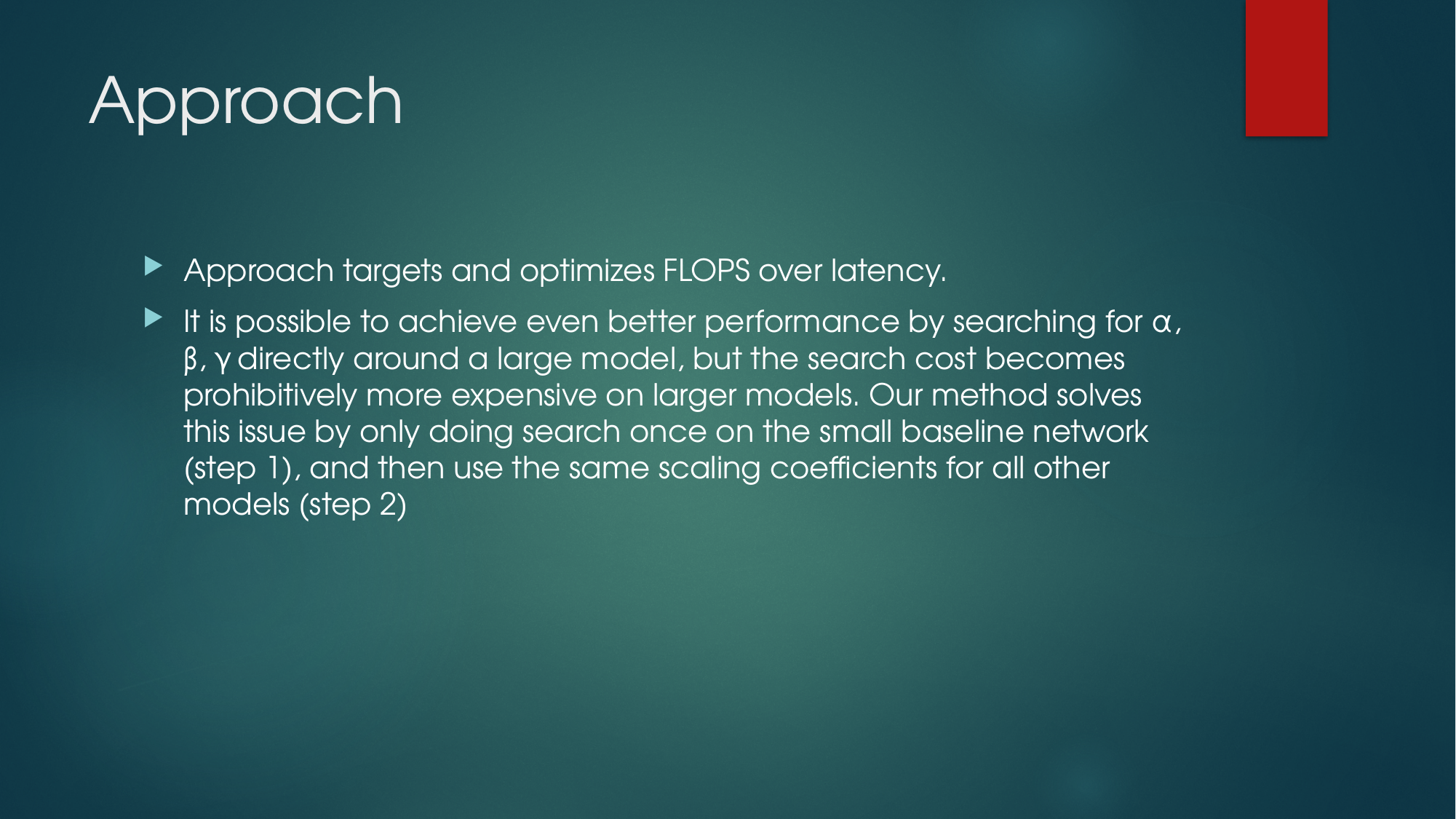

# Approach
Approach targets and optimizes FLOPS over latency.
It is possible to achieve even better performance by searching for α, β, γ directly around a large model, but the search cost becomes prohibitively more expensive on larger models. Our method solves this issue by only doing search once on the small baseline network (step 1), and then use the same scaling coefficients for all other models (step 2)